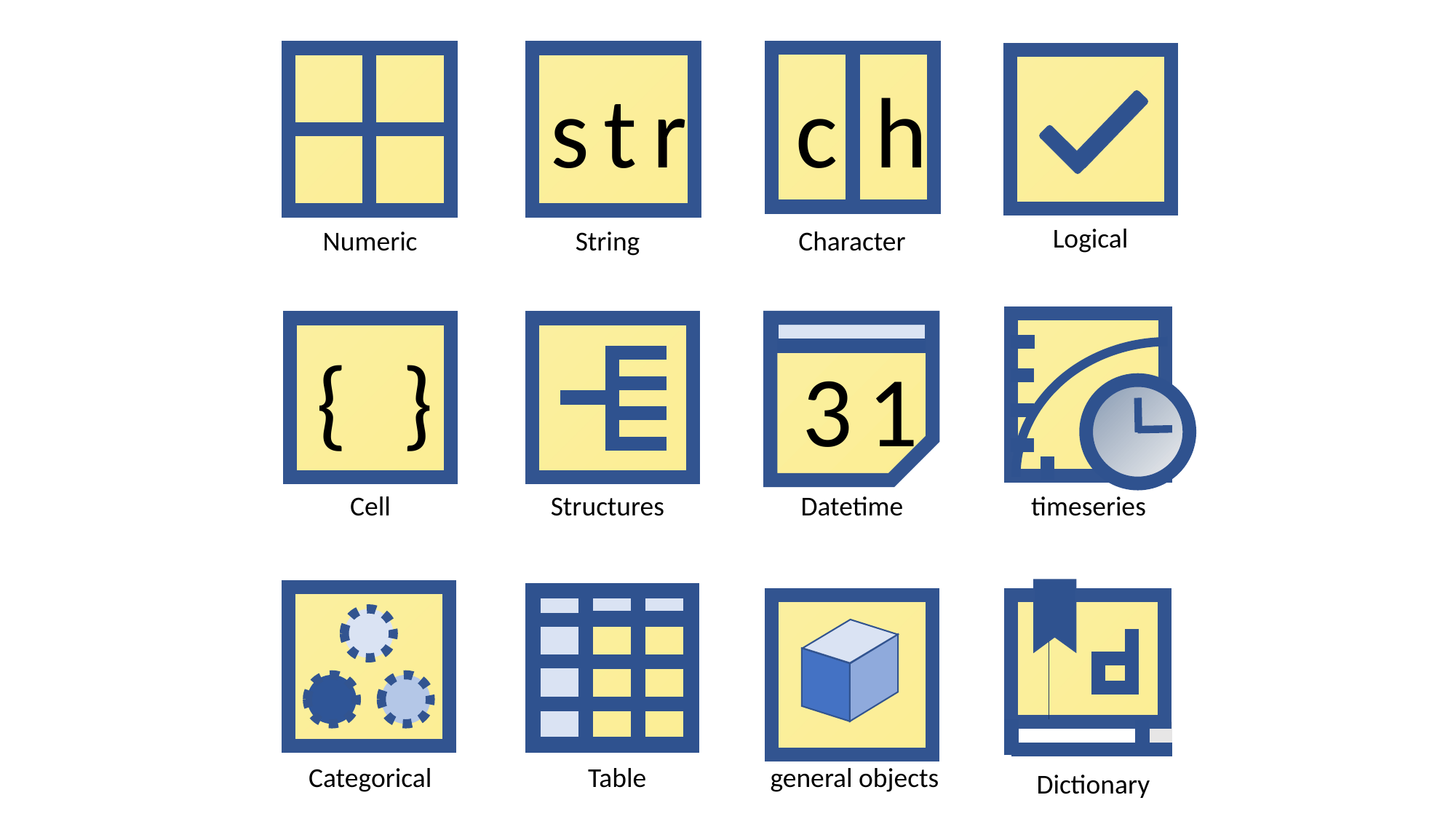

Logical
c
h
str

Numeric
String
Character

timeseries

{
}
31

Cell
Structures
Datetime

Categorical
Table
general objects
Dictionary